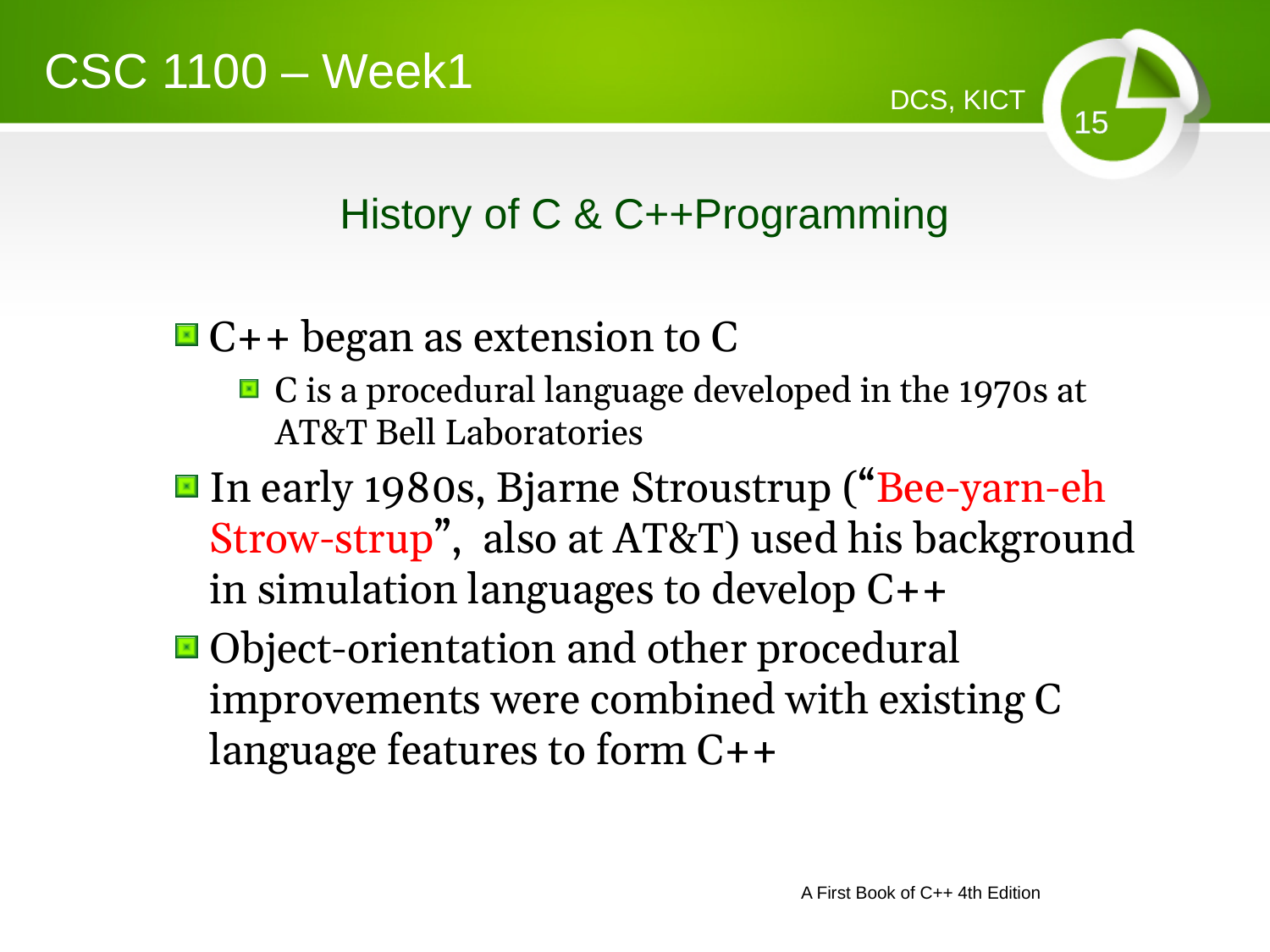

CSC 1100 – Week1
DCS, KICT
15
# History of C & C++Programming
C++ began as extension to C
C is a procedural language developed in the 1970s at AT&T Bell Laboratories
In early 1980s, Bjarne Stroustrup (“Bee-yarn-eh Strow-strup”,  also at AT&T) used his background in simulation languages to develop C++
Object-orientation and other procedural improvements were combined with existing C language features to form C++

A First Book of C++ 4th Edition